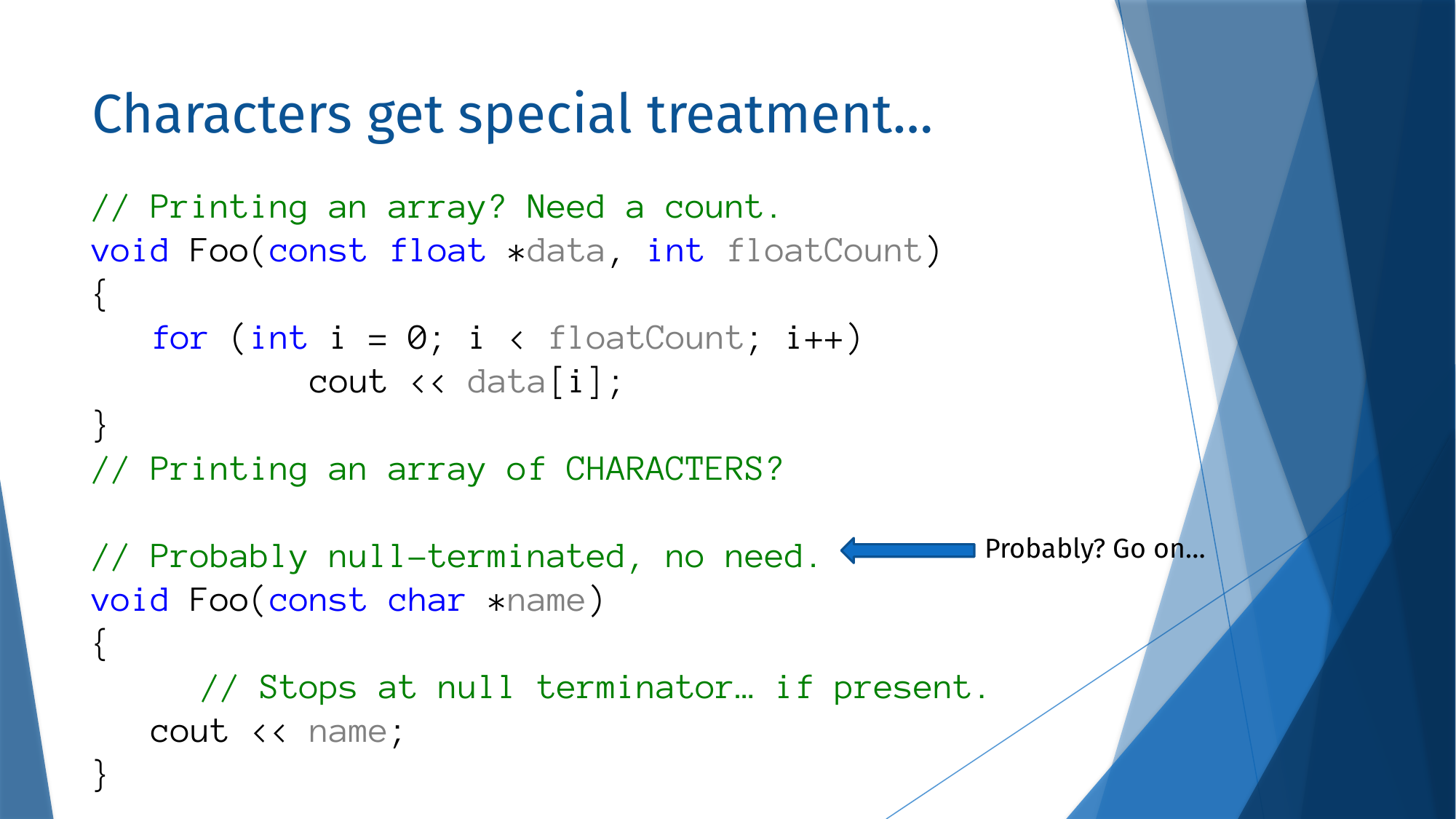

# Characters get special treatment…
// Printing an array? Need a count.
void Foo(const float *data, int floatCount)
{
   for (int i = 0; i < floatCount; i++)
		cout << data[i];
}
// Printing an array of CHARACTERS?

// Probably null-terminated, no need.
void Foo(const char *name)
{
	// Stops at null terminator… if present.
   cout << name;
}

Probably? Go on…